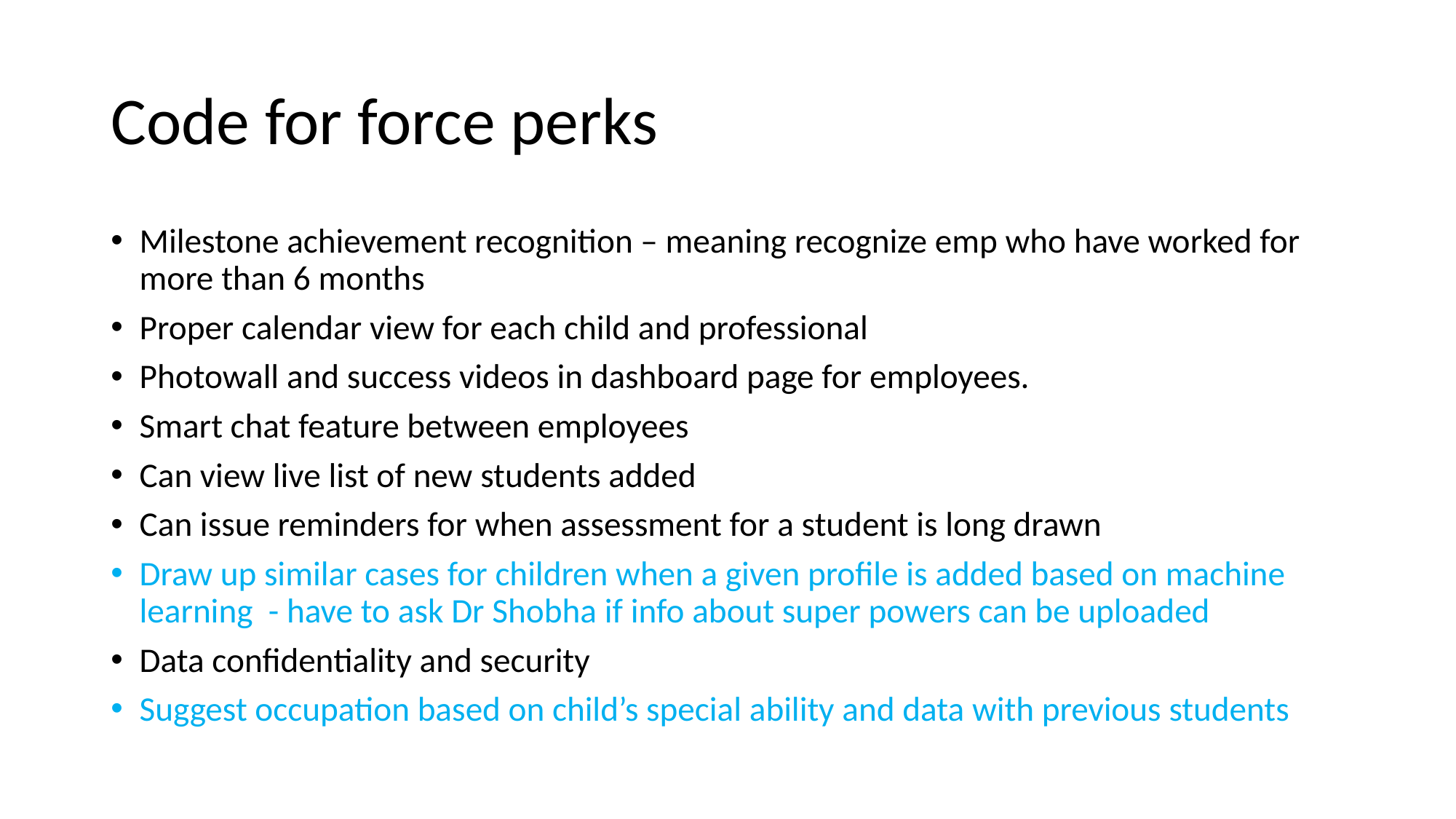

# Code for force perks
Milestone achievement recognition – meaning recognize emp who have worked for more than 6 months
Proper calendar view for each child and professional
Photowall and success videos in dashboard page for employees.
Smart chat feature between employees
Can view live list of new students added
Can issue reminders for when assessment for a student is long drawn
Draw up similar cases for children when a given profile is added based on machine learning  - have to ask Dr Shobha if info about super powers can be uploaded
Data confidentiality and security
Suggest occupation based on child’s special ability and data with previous students